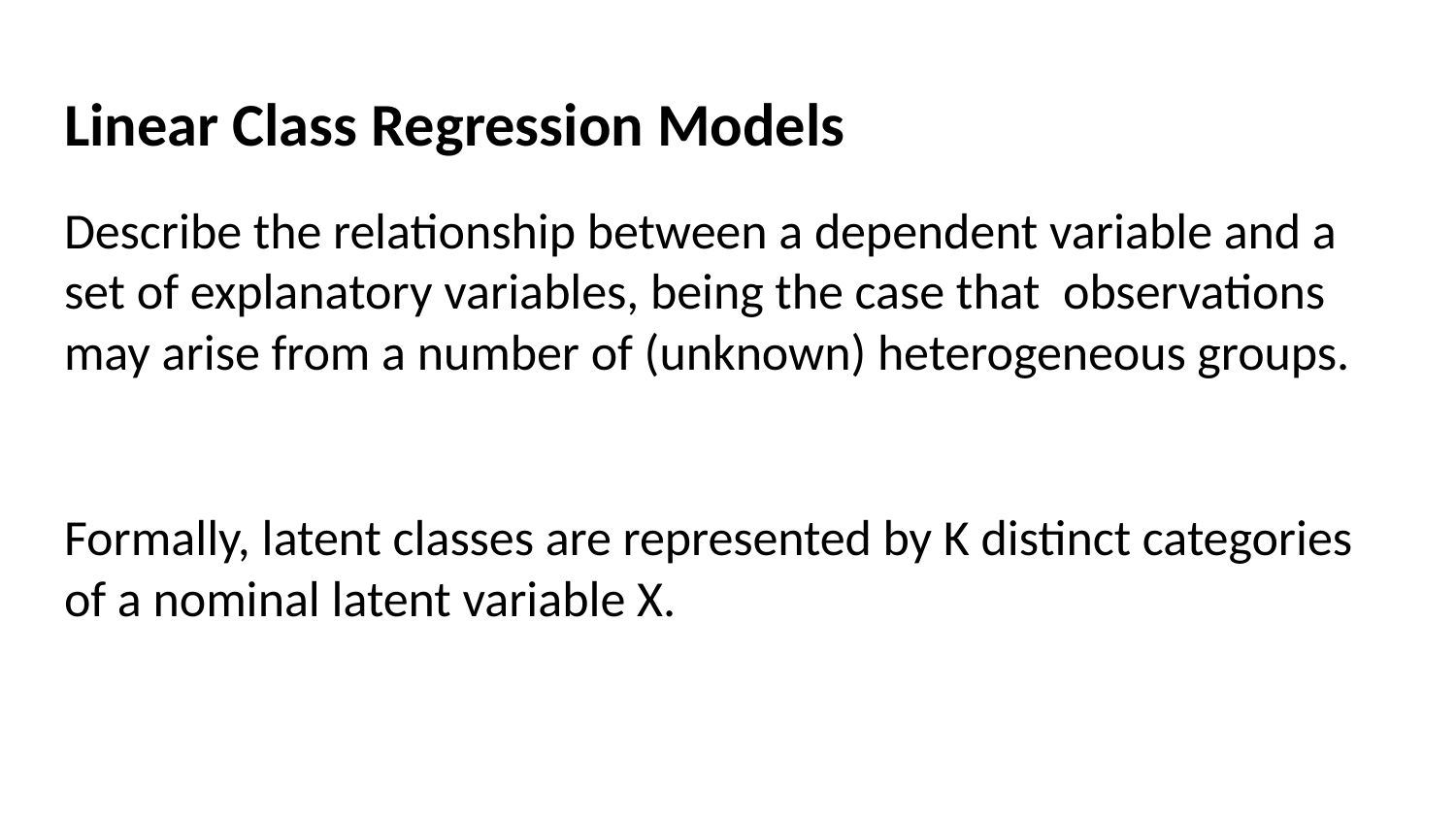

# Linear Class Regression Models
Describe the relationship between a dependent variable and a set of explanatory variables, being the case that  observations may arise from a number of (unknown) heterogeneous groups.

Formally, latent classes are represented by K distinct categories of a nominal latent variable X.